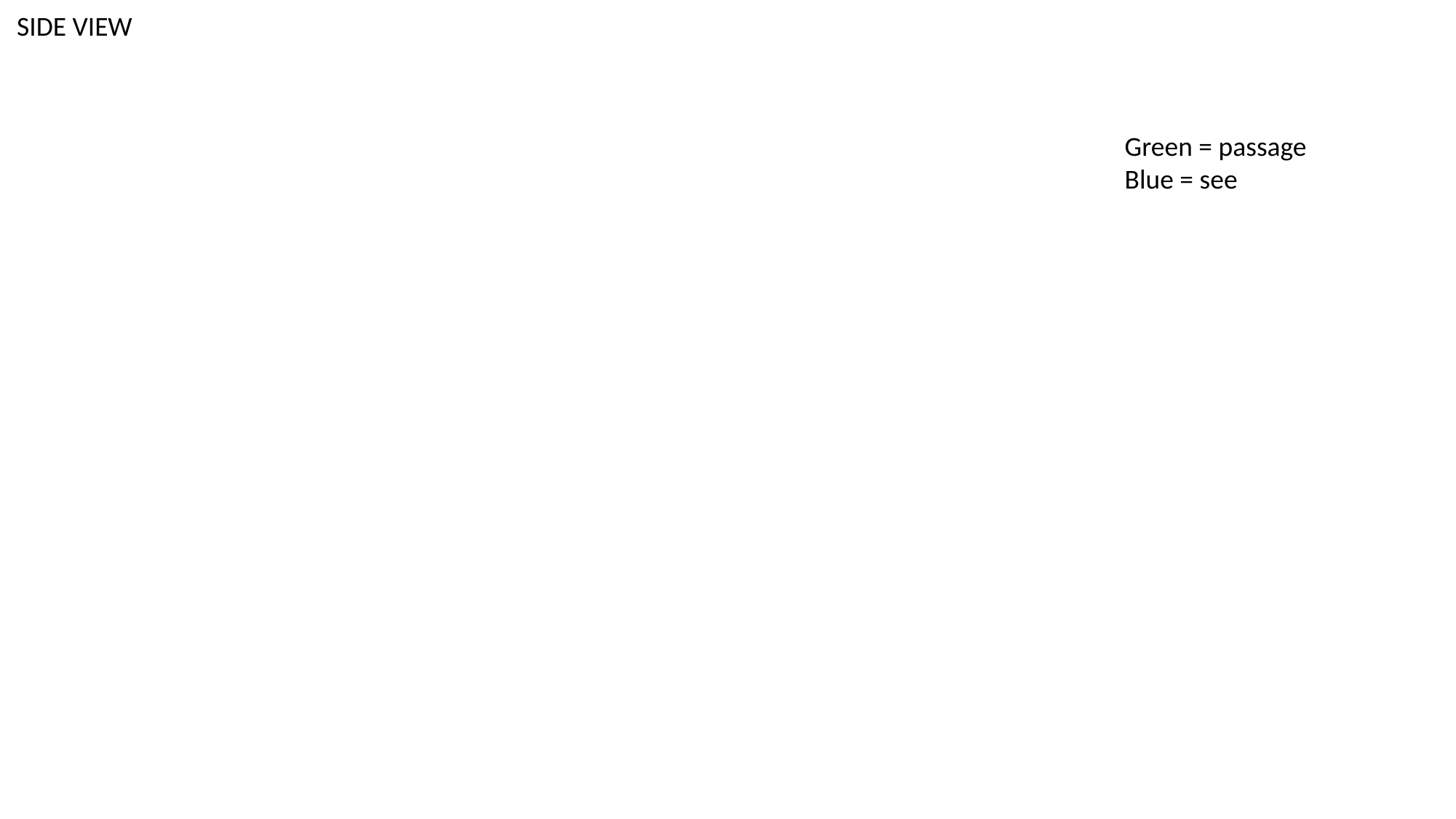

SIDE VIEW
Green = passage
Blue = see